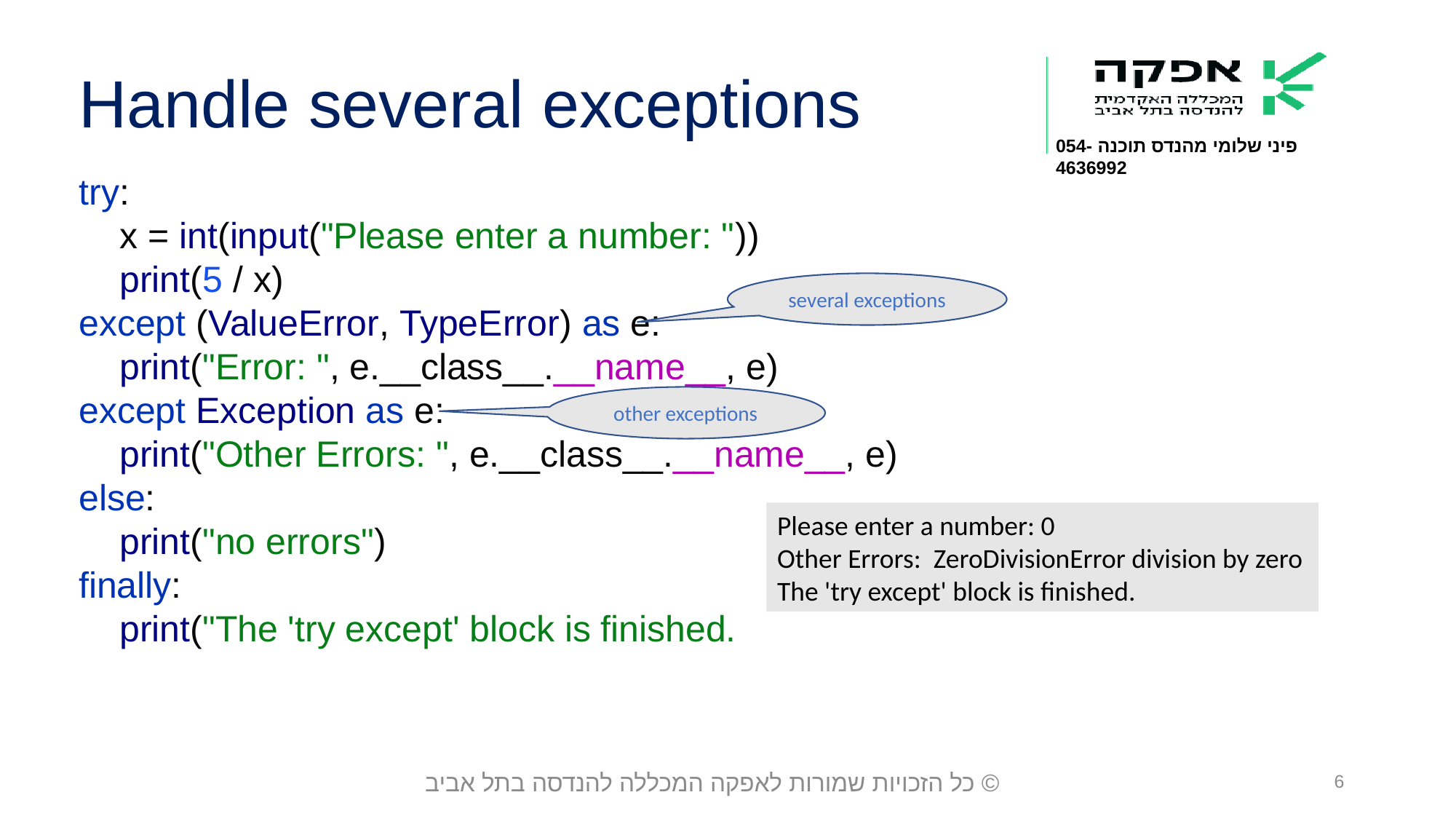

Handle several exceptions
try:
    x = int(input("Please enter a number: "))
    print(5 / x)
except (ValueError, TypeError) as e:
    print("Error: ", e.__class__.__name__, e)
except Exception as e:
    print("Other Errors: ", e.__class__.__name__, e)
else:
    print("no errors")
finally:
    print("The 'try except' block is finished.
several exceptions
other exceptions
Please enter a number: 0
Other Errors:  ZeroDivisionError division by zero
The 'try except' block is finished.
© כל הזכויות שמורות לאפקה המכללה להנדסה בתל אביב
6